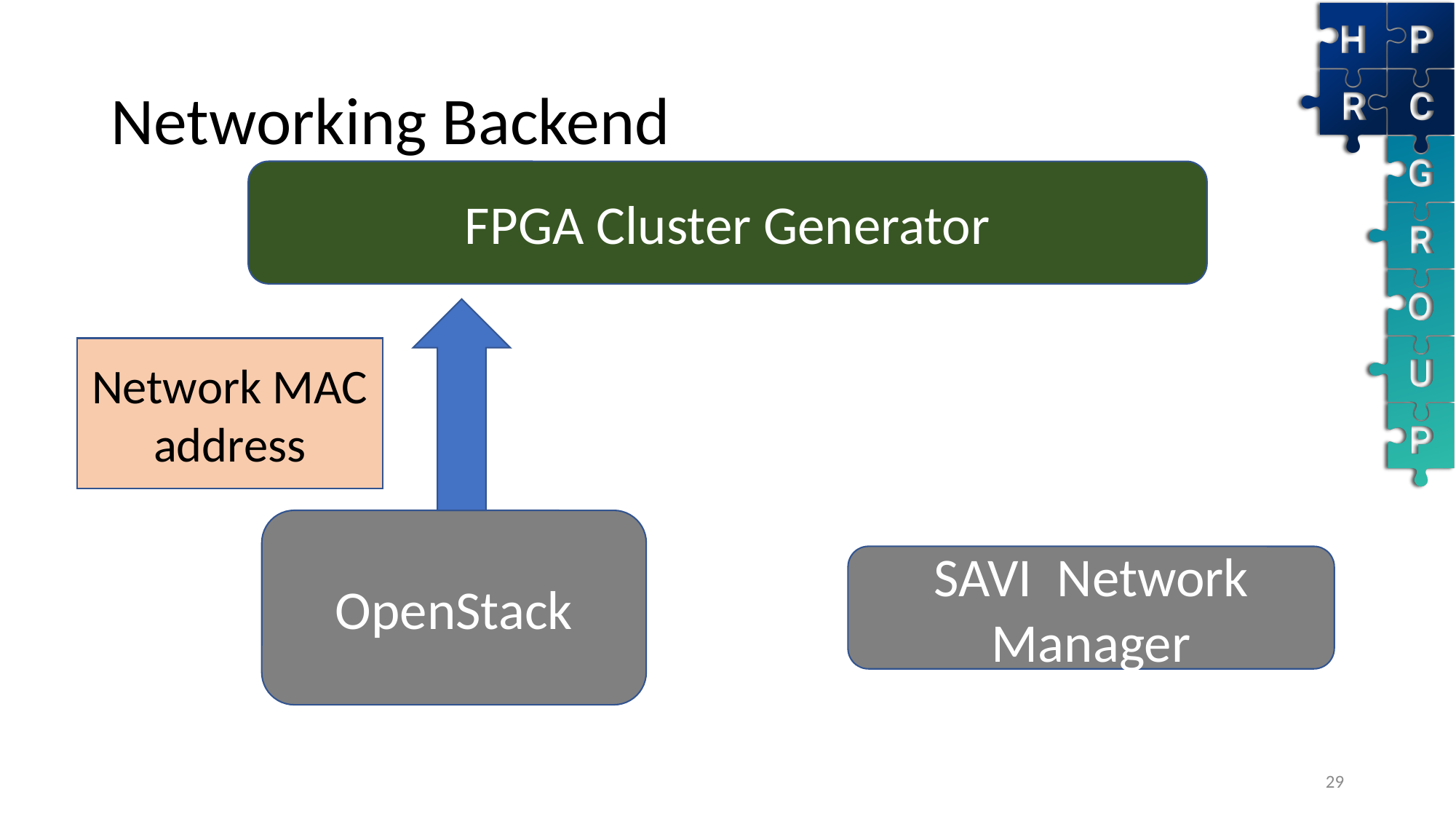

# Networking Backend
FPGA Cluster Generator

Network MAC address
OpenStack
SAVI  Network Manager
29